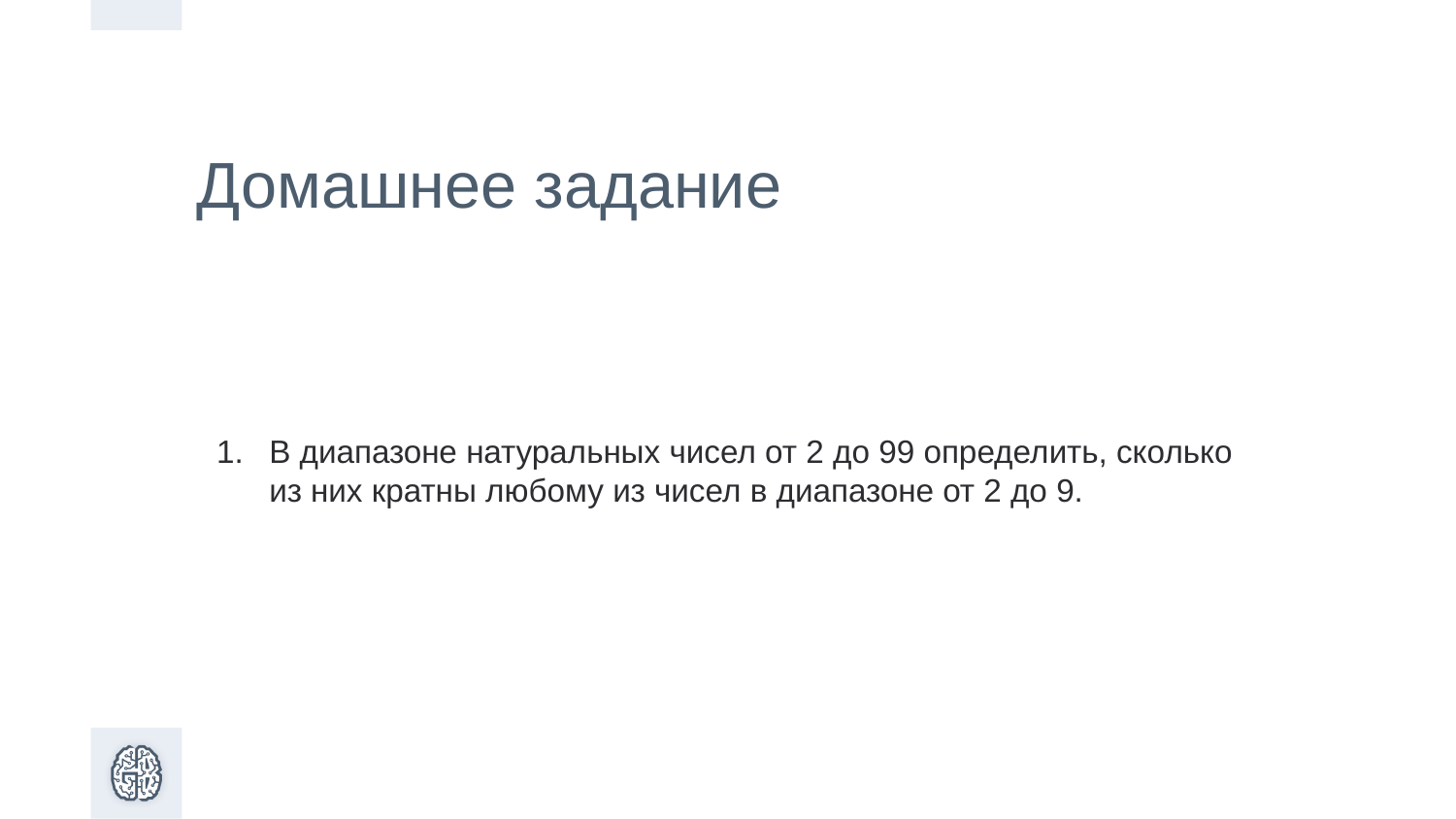

Домашнее задание
В диапазоне натуральных чисел от 2 до 99 определить, сколько из них кратны любому из чисел в диапазоне от 2 до 9.